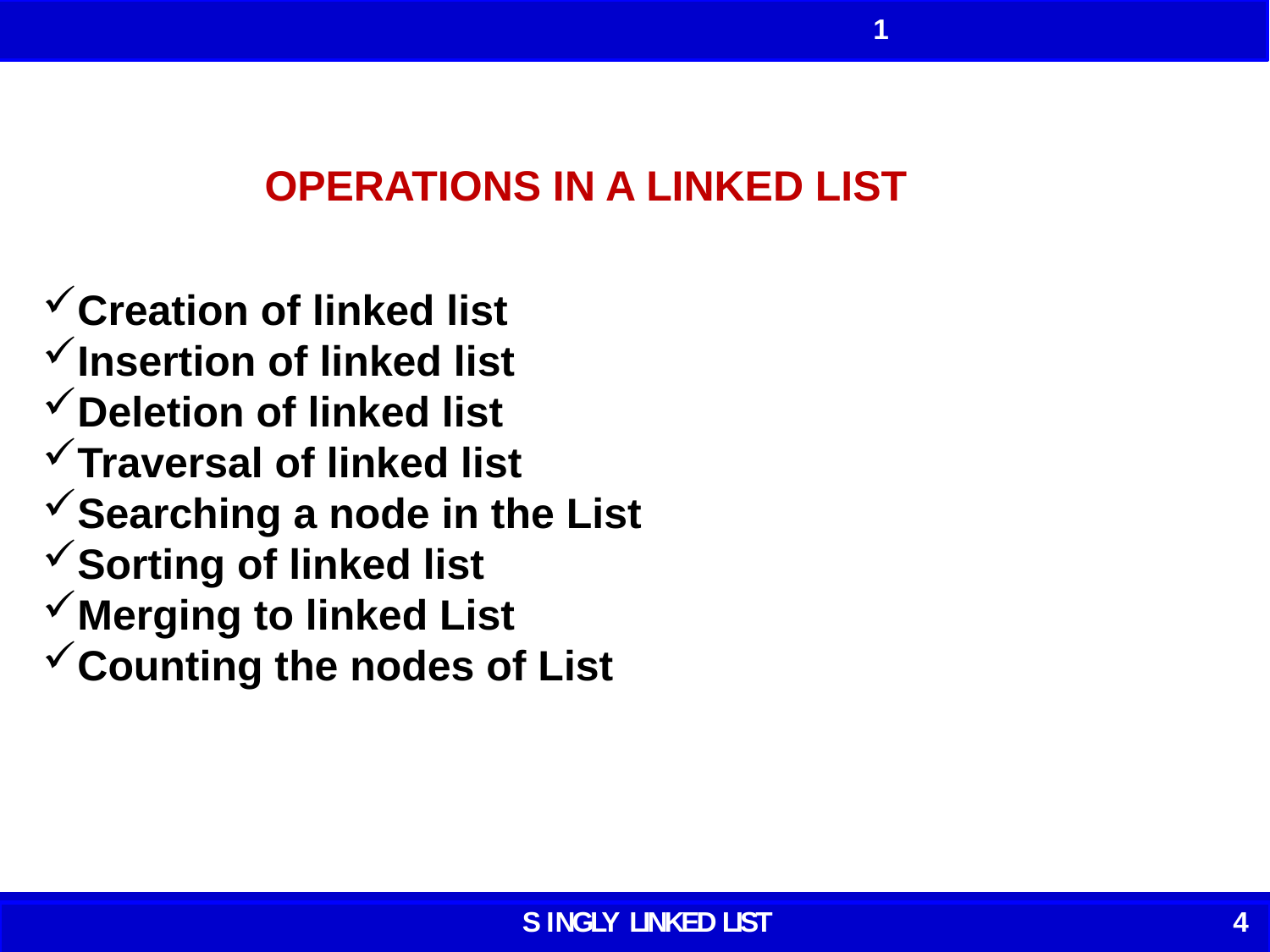

1
# OPERATIONS IN A LINKED LIST

Creation of linked list
Insertion of linked list
Deletion of linked list
Traversal of linked list
Searching a node in the List
Sorting of linked list
Merging to linked List
Counting the nodes of List

S  I NGLY   LINKED  LIST
4